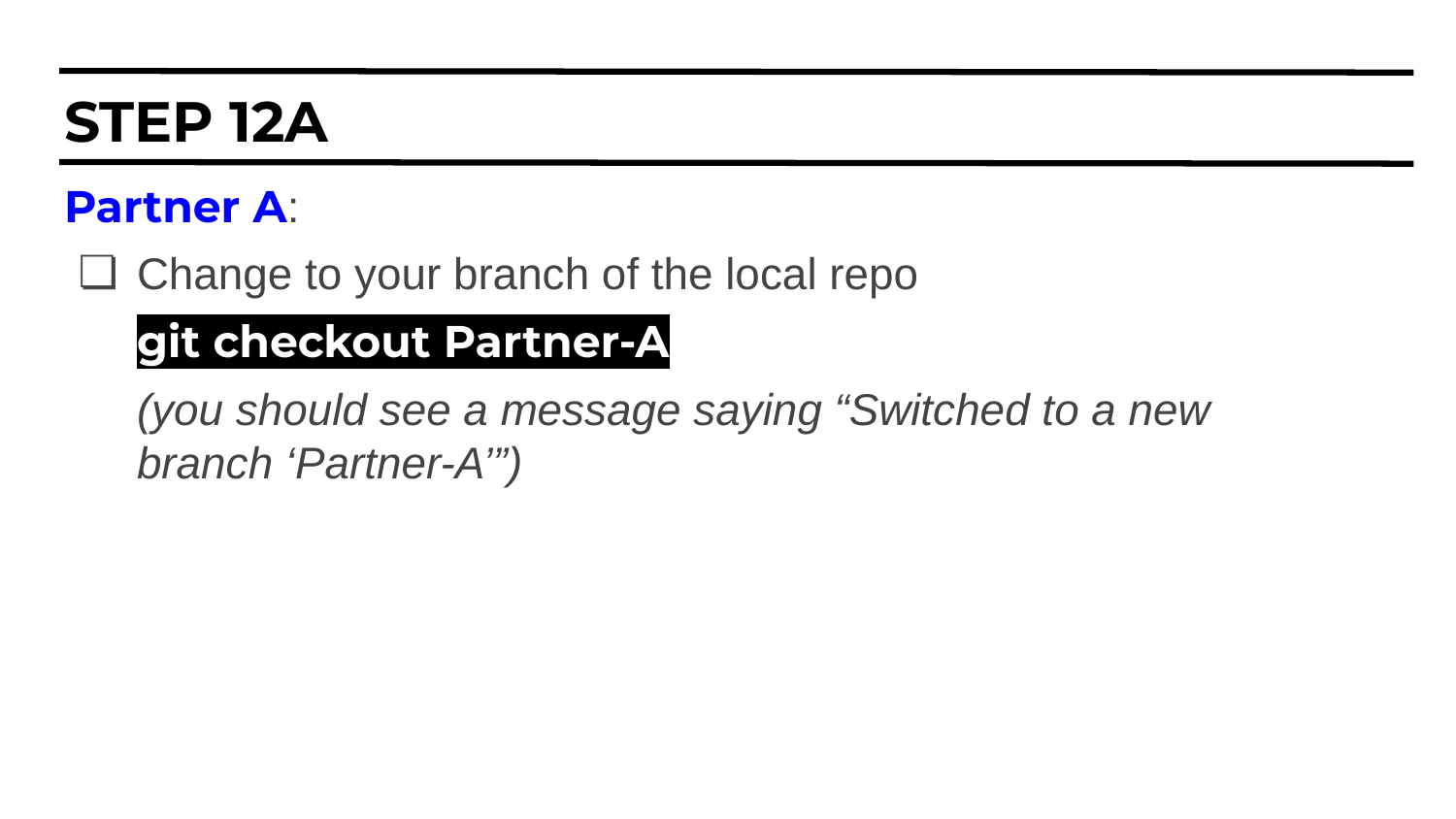

# STEP 12A
Partner A:
Change to your branch of the local repo
git checkout Partner-A
(you should see a message saying “Switched to a new branch ‘Partner-A’”)